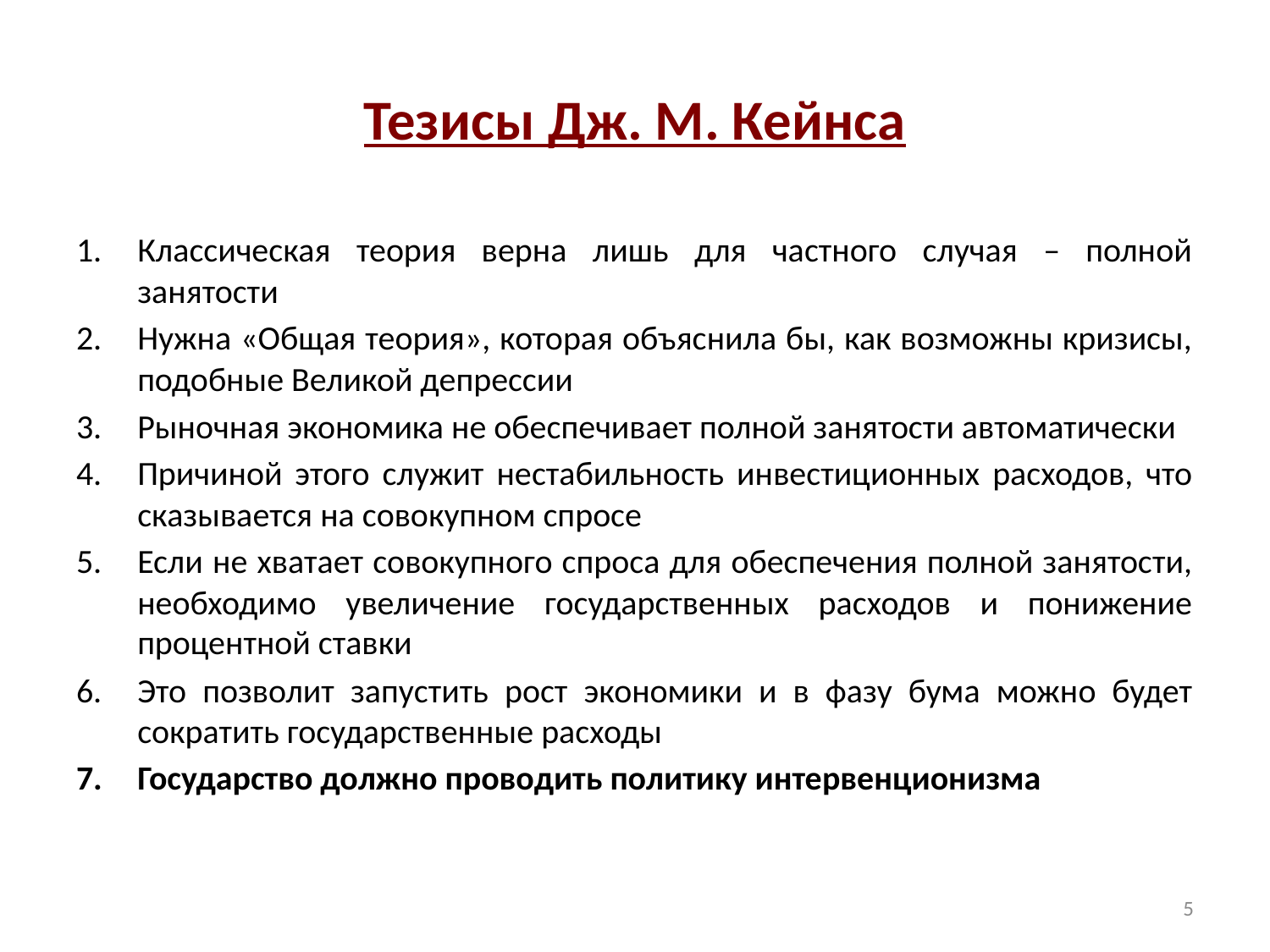

# Тезисы Дж. М. Кейнса
Классическая теория верна лишь для частного случая – полной занятости
Нужна «Общая теория», которая объяснила бы, как возможны кризисы, подобные Великой депрессии
Рыночная экономика не обеспечивает полной занятости автоматически
Причиной этого служит нестабильность инвестиционных расходов, что сказывается на совокупном спросе
Если не хватает совокупного спроса для обеспечения полной занятости, необходимо увеличение государственных расходов и понижение процентной ставки
Это позволит запустить рост экономики и в фазу бума можно будет сократить государственные расходы
Государство должно проводить политику интервенционизма
5